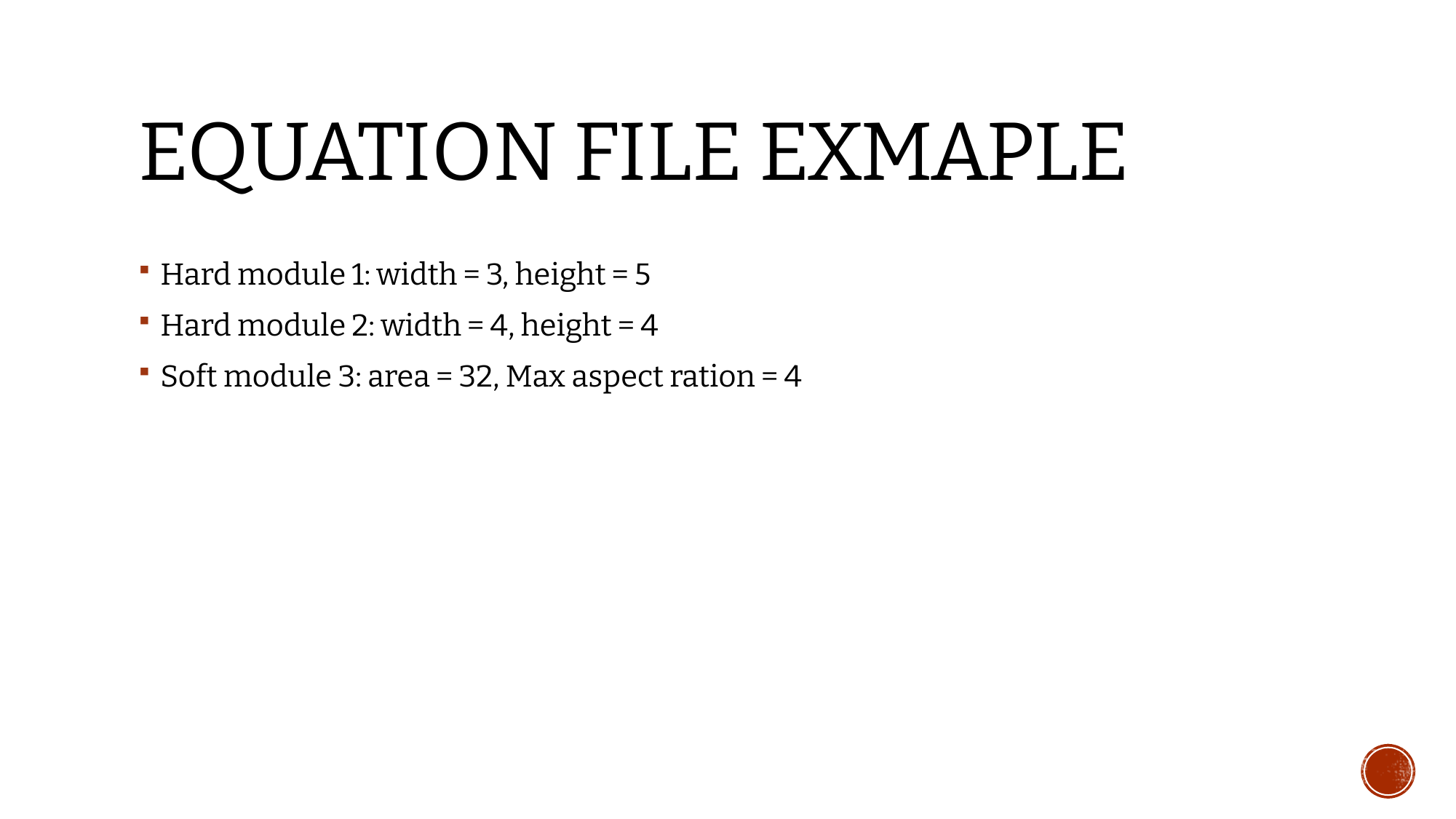

# Equation file exmaple
Hard module 1: width = 3, height = 5
Hard module 2: width = 4, height = 4
Soft module 3: area = 32, Max aspect ration = 4